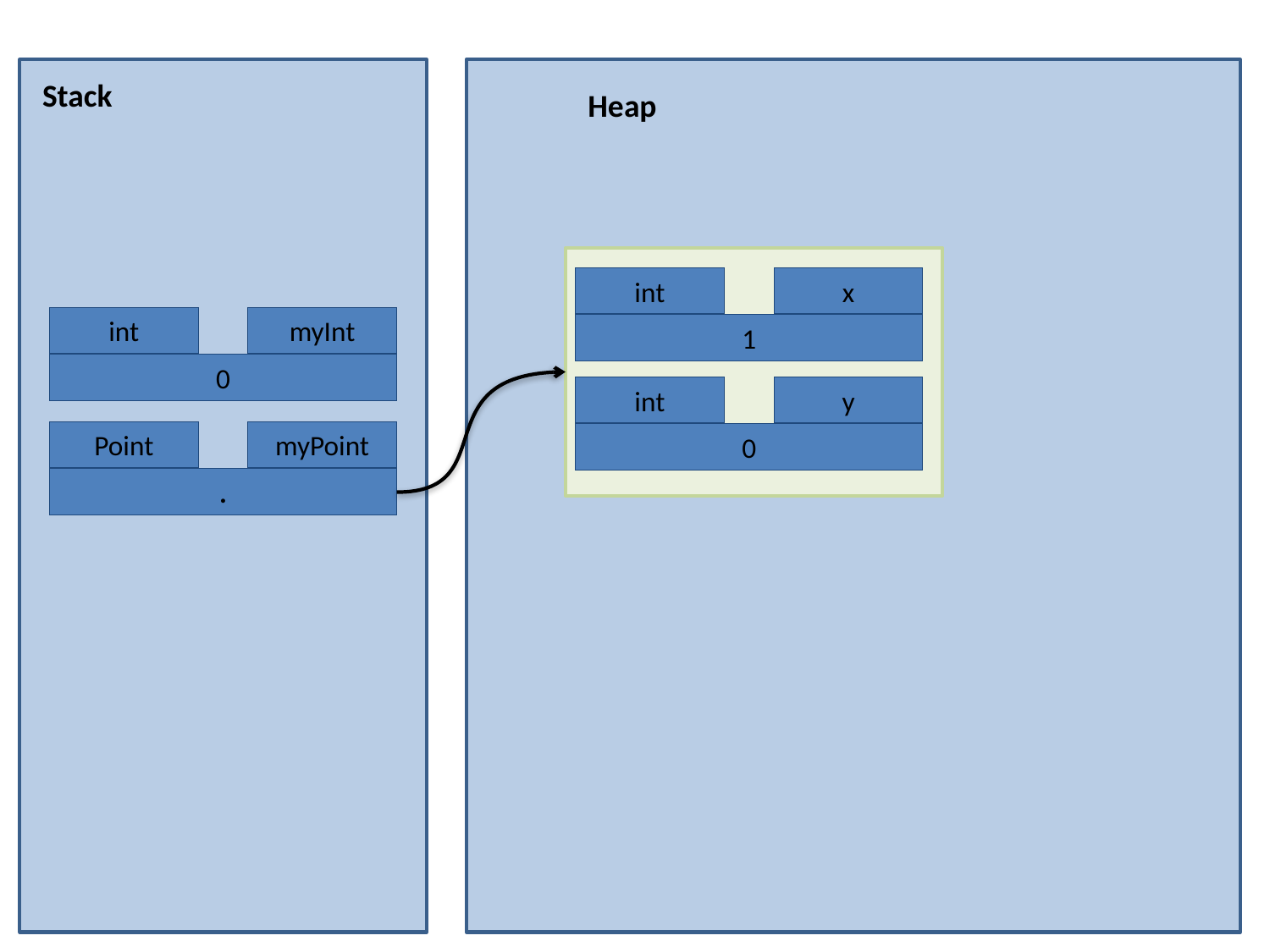

Stack
Heap

int
x
1
int
myInt
0
int
y
0
Point
myPoint
.